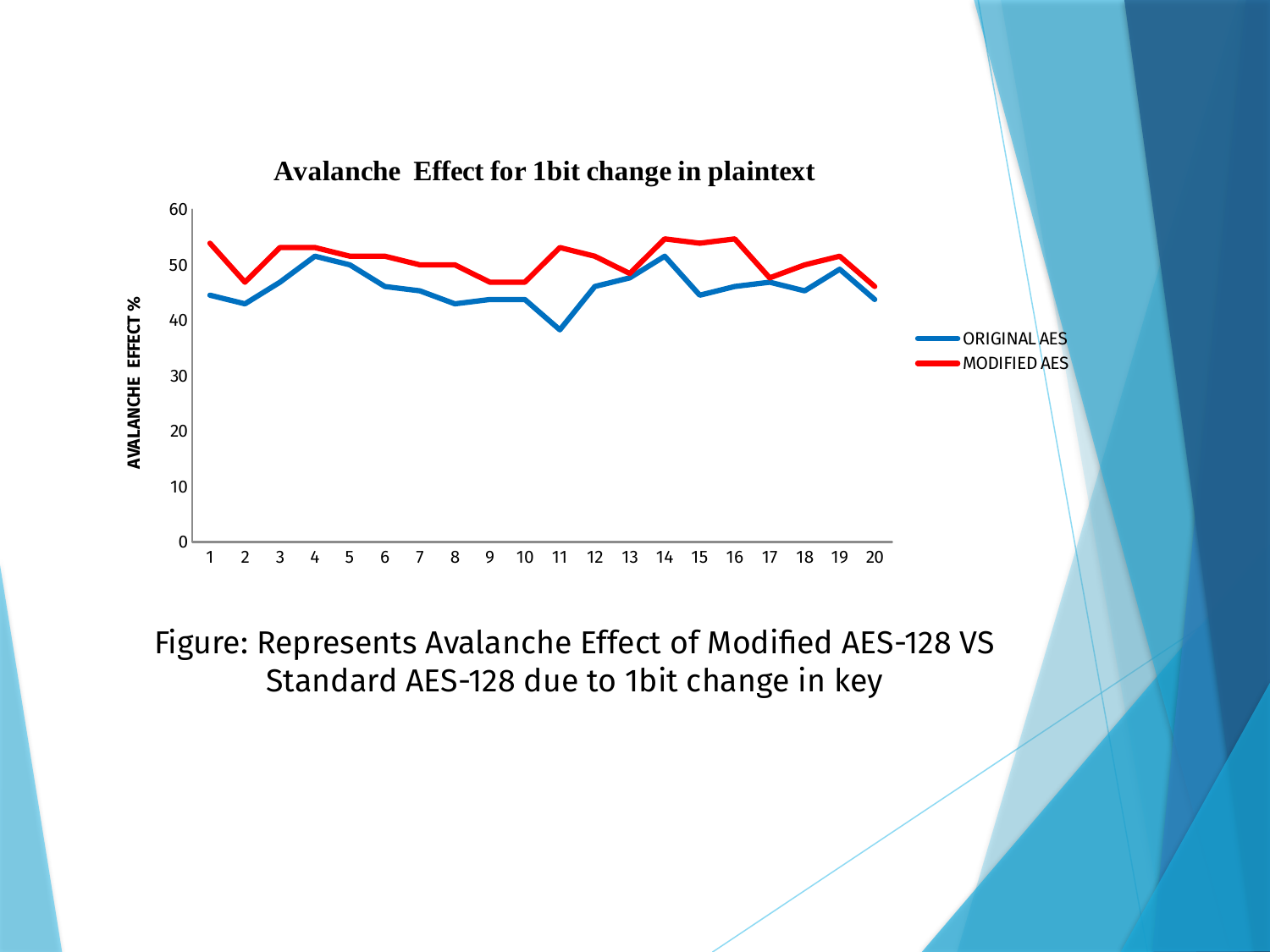

### Chart: Avalanche  Effect for 1bit change in plaintext

| Category |  |  |
|---|---|---|
Figure: Represents Avalanche Effect of Modified AES-128 VS Standard AES-128 due to 1bit change in key